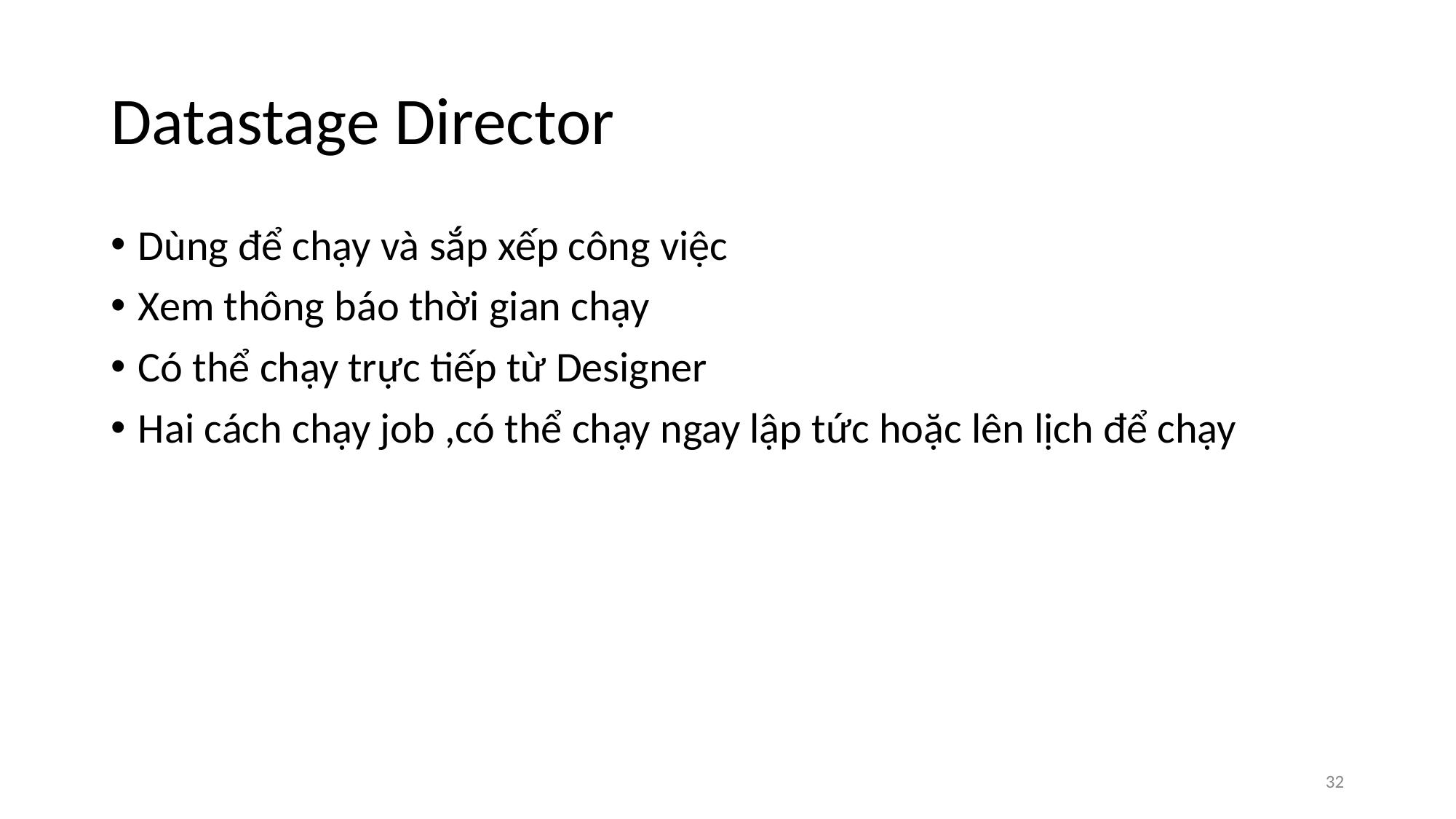

# Datastage Director
Dùng để chạy và sắp xếp công việc
Xem thông báo thời gian chạy
Có thể chạy trực tiếp từ Designer
Hai cách chạy job ,có thể chạy ngay lập tức hoặc lên lịch để chạy
32